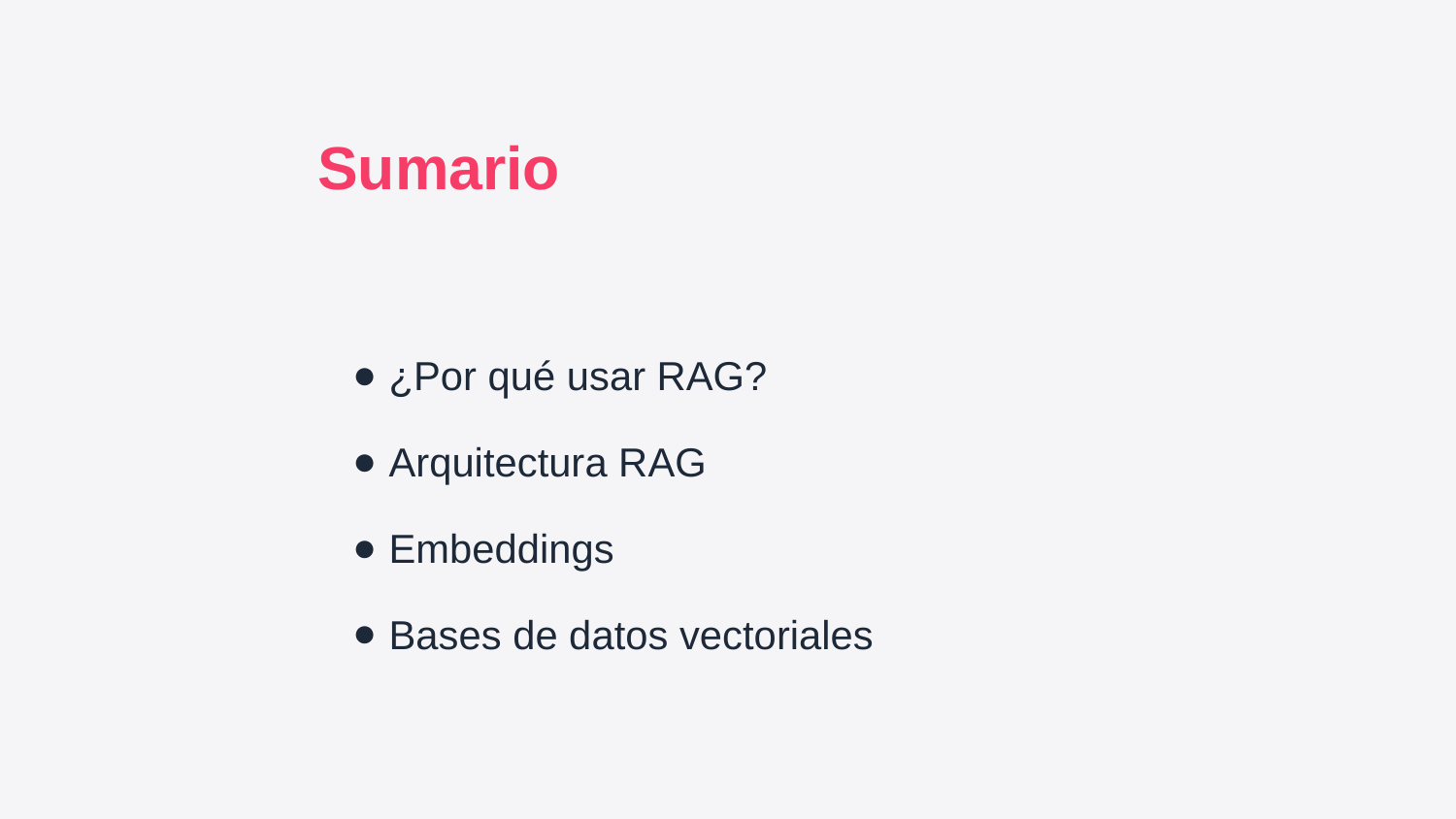

Sumario
¿Por qué usar RAG?
Arquitectura RAG
Embeddings
Bases de datos vectoriales